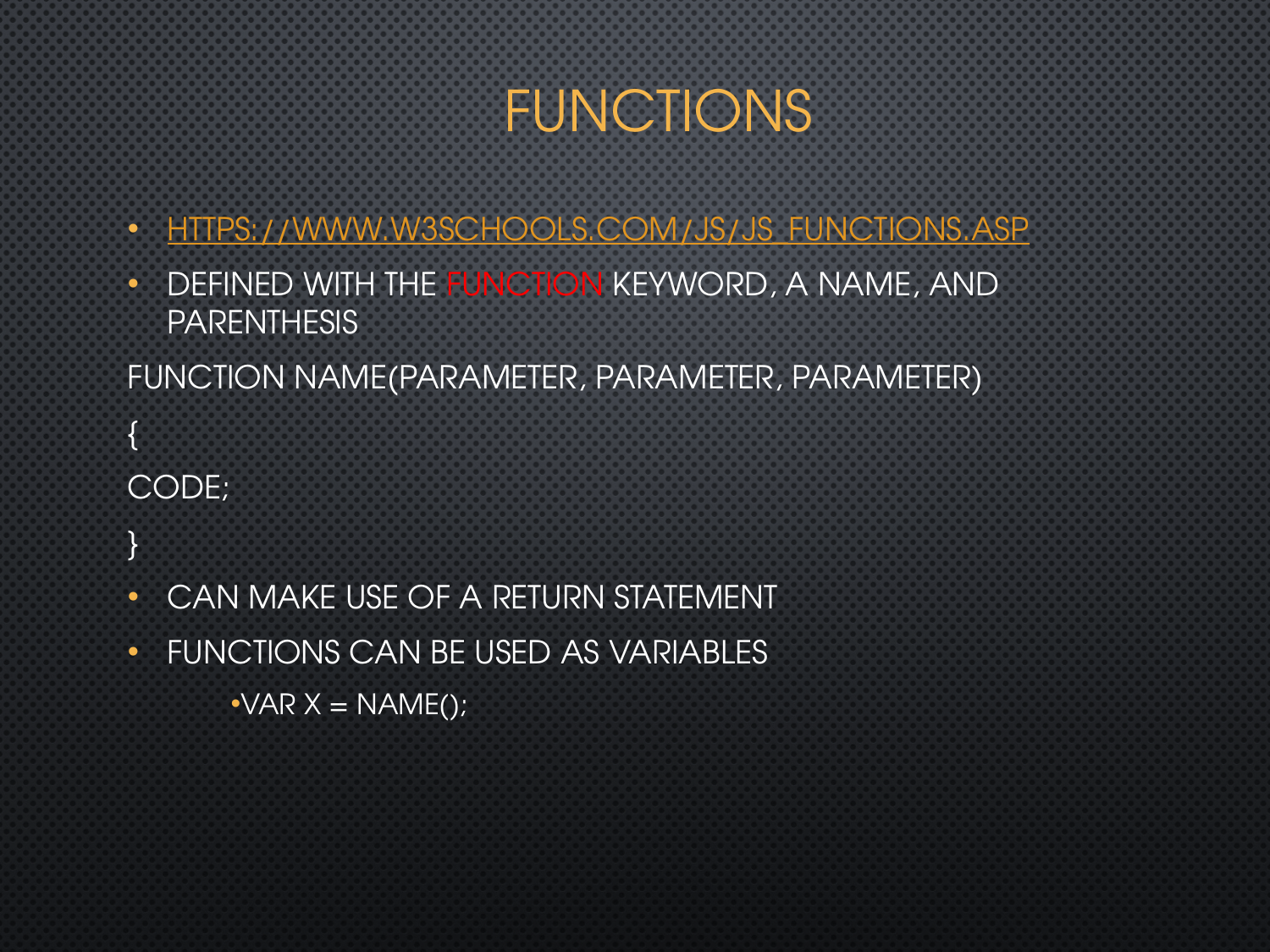

# Functions
https://www.w3schools.com/js/js_functions.asp
Defined with the function keyword, a name, and parenthesis
function name(parameter, parameter, parameter)
{
Code;
}
Can make use of a return statement
Functions can be used as variables
Var x = name();